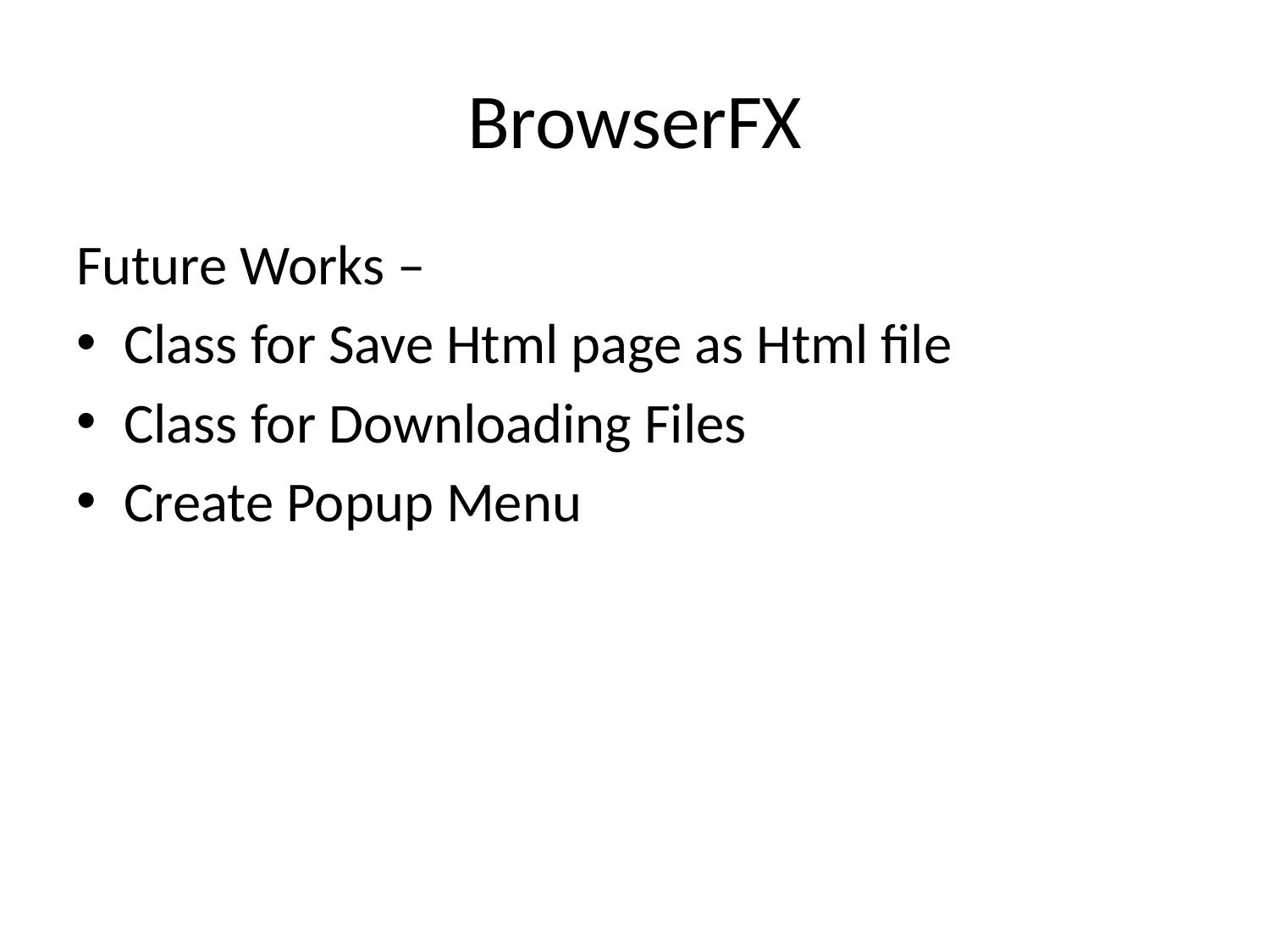

# BrowserFX
Future Works –
Class for Save Html page as Html file
Class for Downloading Files
Create Popup Menu